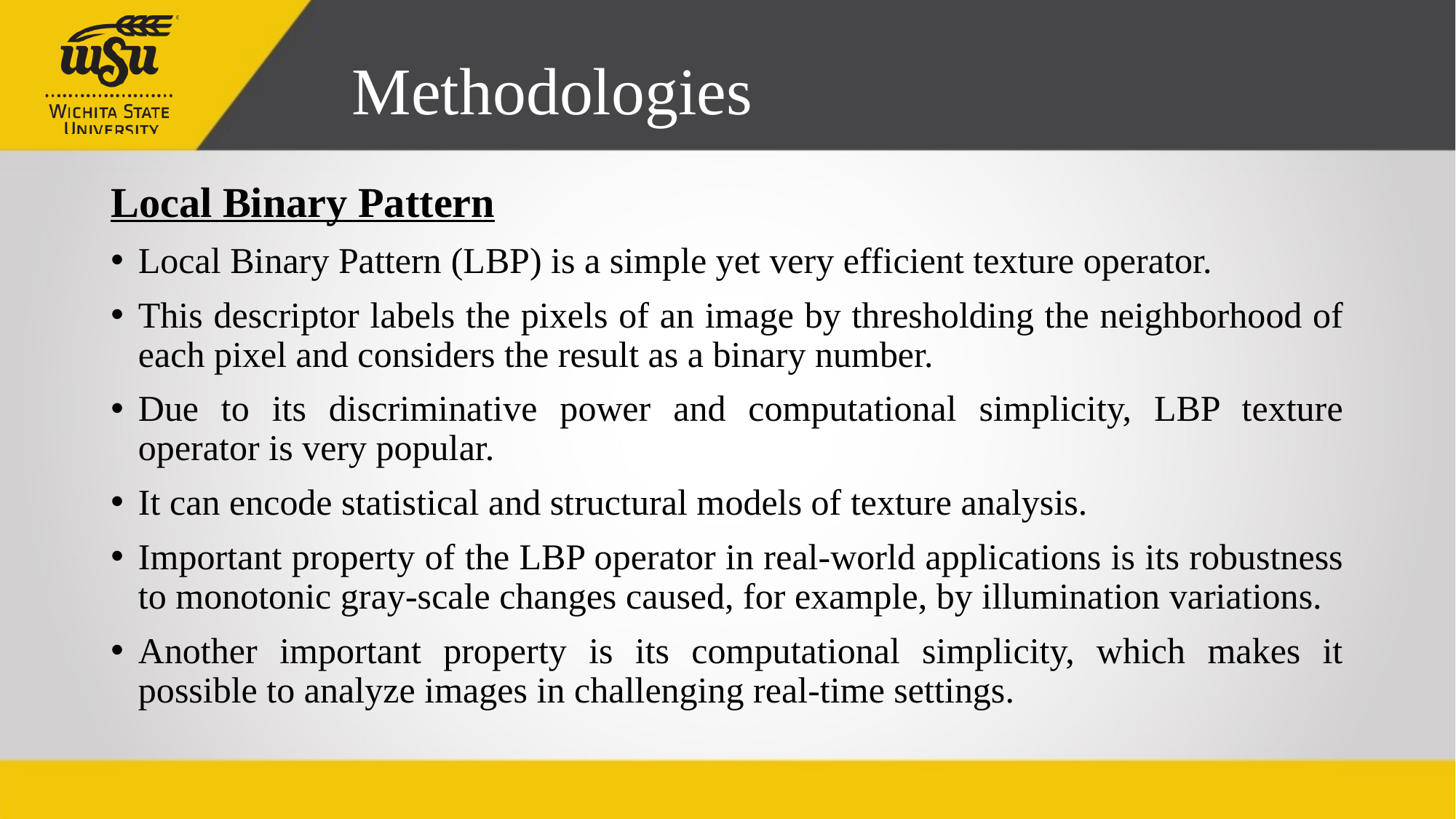

# Methodologies
Local Binary Pattern
Local Binary Pattern (LBP) is a simple yet very efficient texture operator.
This descriptor labels the pixels of an image by thresholding the neighborhood of each pixel and considers the result as a binary number.
Due to its discriminative power and computational simplicity, LBP texture operator is very popular.
It can encode statistical and structural models of texture analysis.
Important property of the LBP operator in real-world applications is its robustness to monotonic gray-scale changes caused, for example, by illumination variations.
Another important property is its computational simplicity, which makes it possible to analyze images in challenging real-time settings.